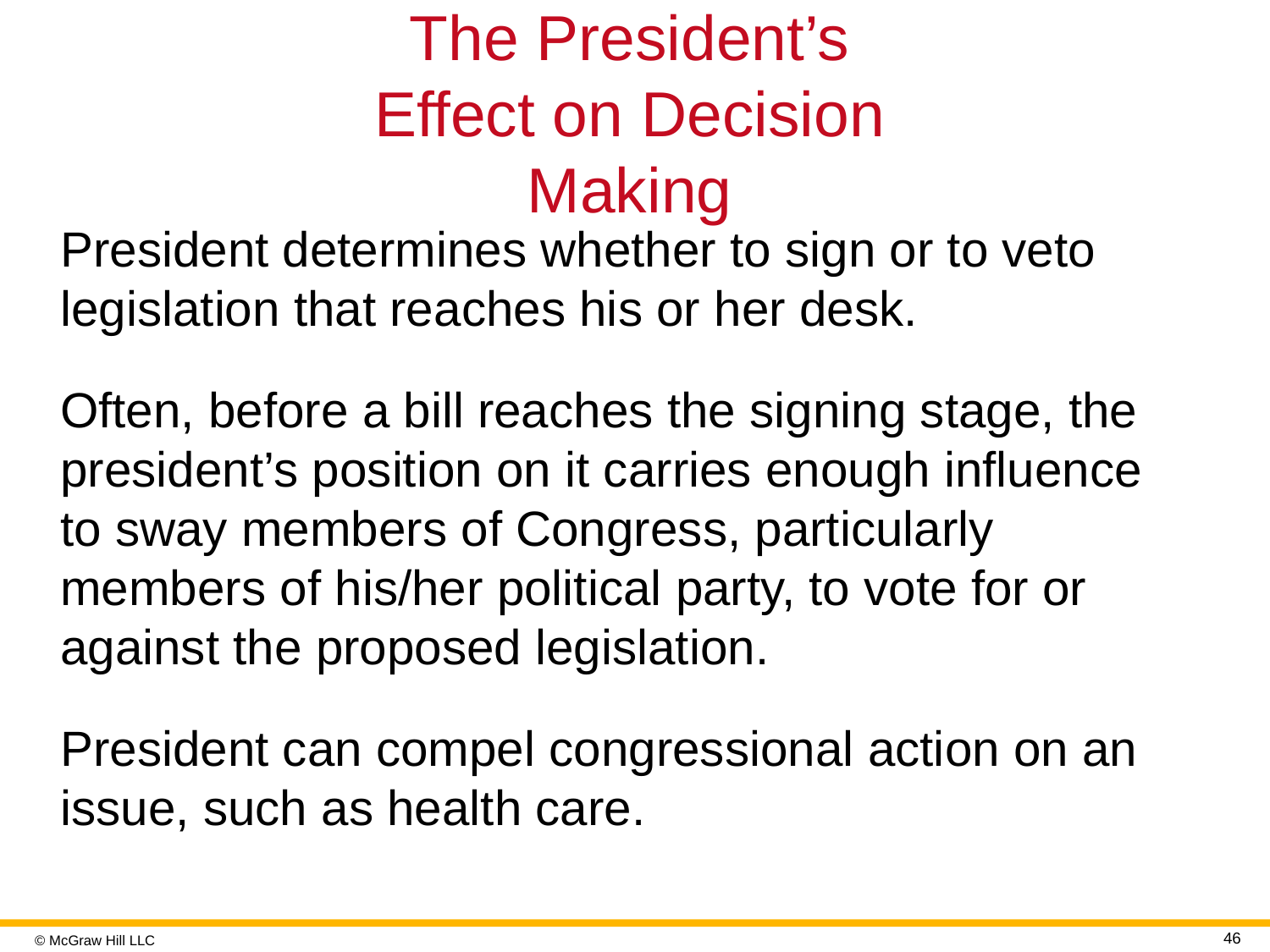

# The President’s Effect on Decision Making
President determines whether to sign or to veto legislation that reaches his or her desk.
Often, before a bill reaches the signing stage, the president’s position on it carries enough influence to sway members of Congress, particularly members of his/her political party, to vote for or against the proposed legislation.
President can compel congressional action on an issue, such as health care.
46